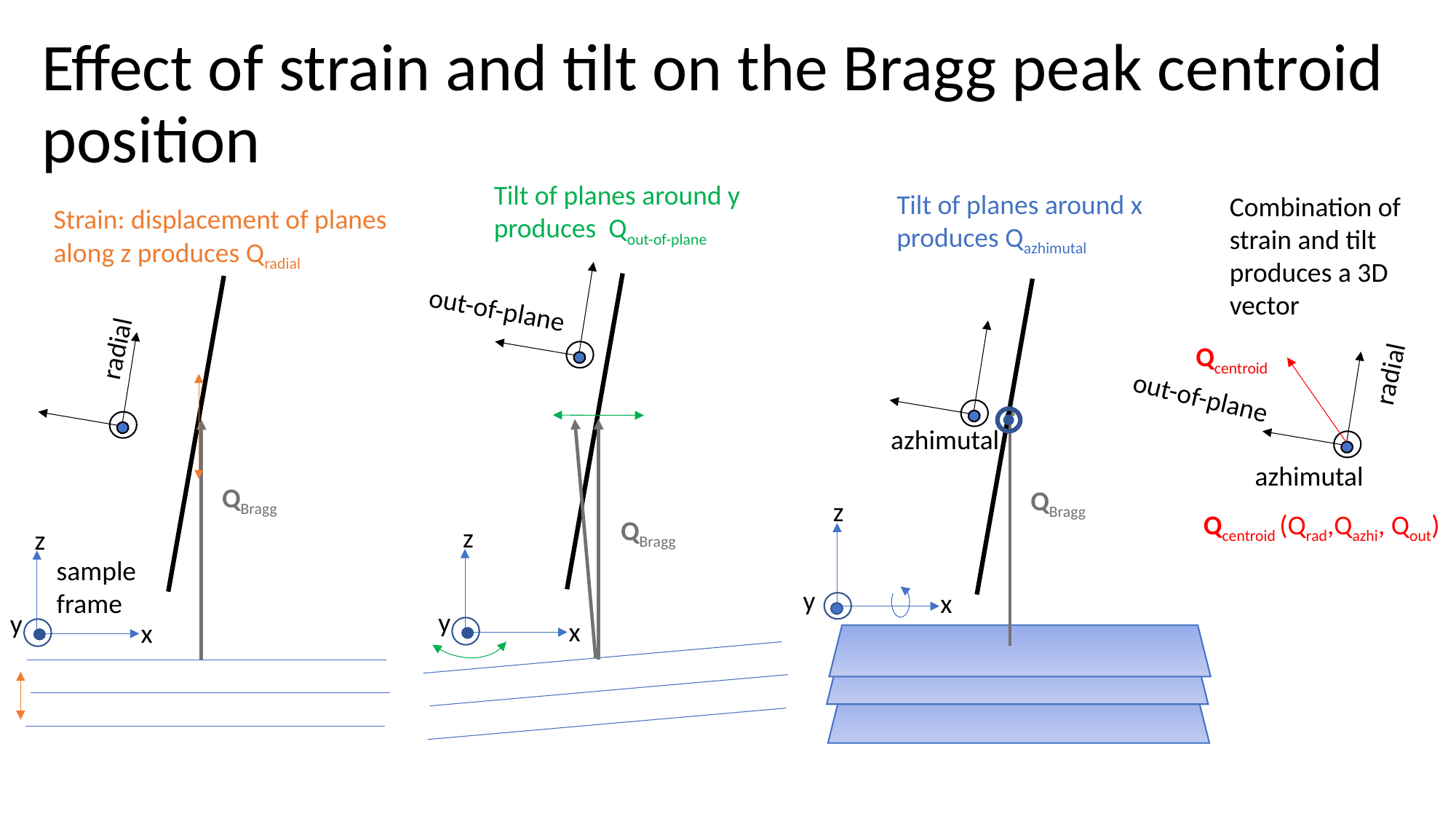

# Effect of strain and tilt on the Bragg peak centroid position
Tilt of planes around y produces  Qout-of-plane
out-of-plane

QBragg
z
y
x

Tilt of planes around x produces Qazhimutal

azhimutal

QBragg
z
y
x

Combination of strain and tilt produces a 3D vector
Strain: displacement of planes along z produces Qradial
radial

Qcentroid
out-of-plane
radial

azhimutal
QBragg
Qcentroid (Qrad,Qazhi, Qout)
z
sample frame
y
x